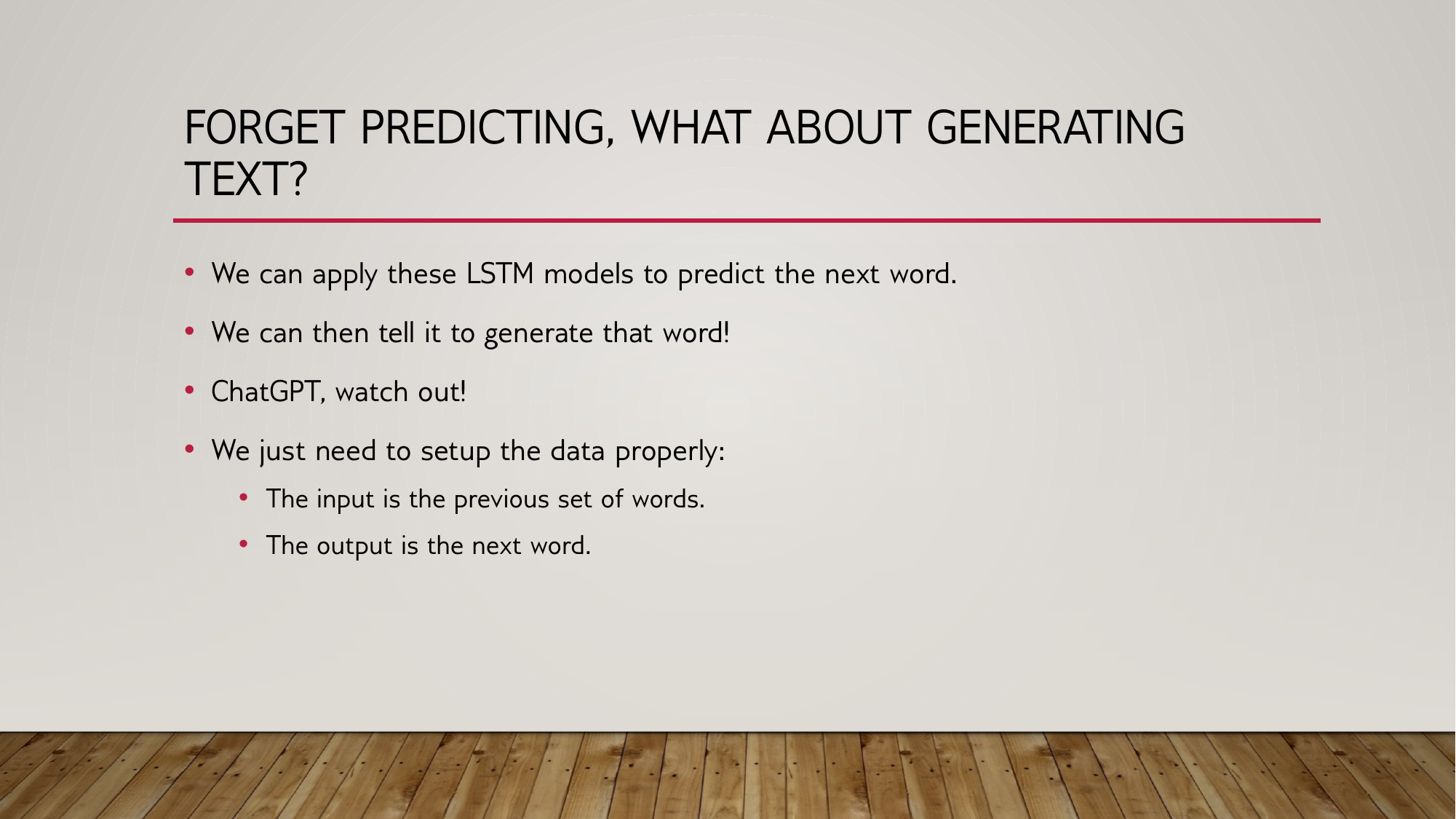

# Forget predicting, what about Generating Text?
We can apply these LSTM models to predict the next word.
We can then tell it to generate that word!
ChatGPT, watch out!
We just need to setup the data properly:
The input is the previous set of words.
The output is the next word.